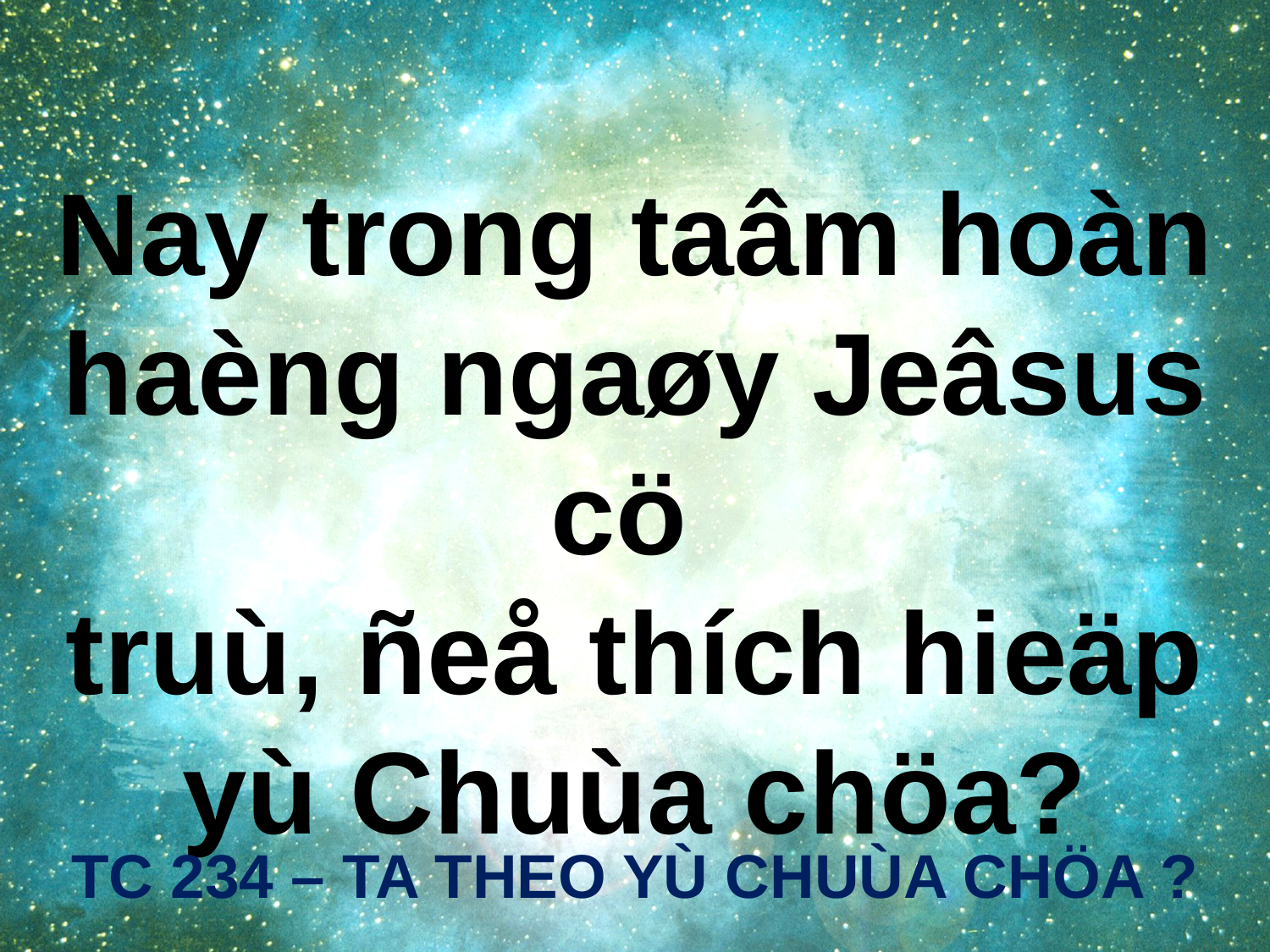

Nay trong taâm hoàn haèng ngaøy Jeâsus cö
truù, ñeå thích hieäp
yù Chuùa chöa?
TC 234 – TA THEO YÙ CHUÙA CHÖA ?